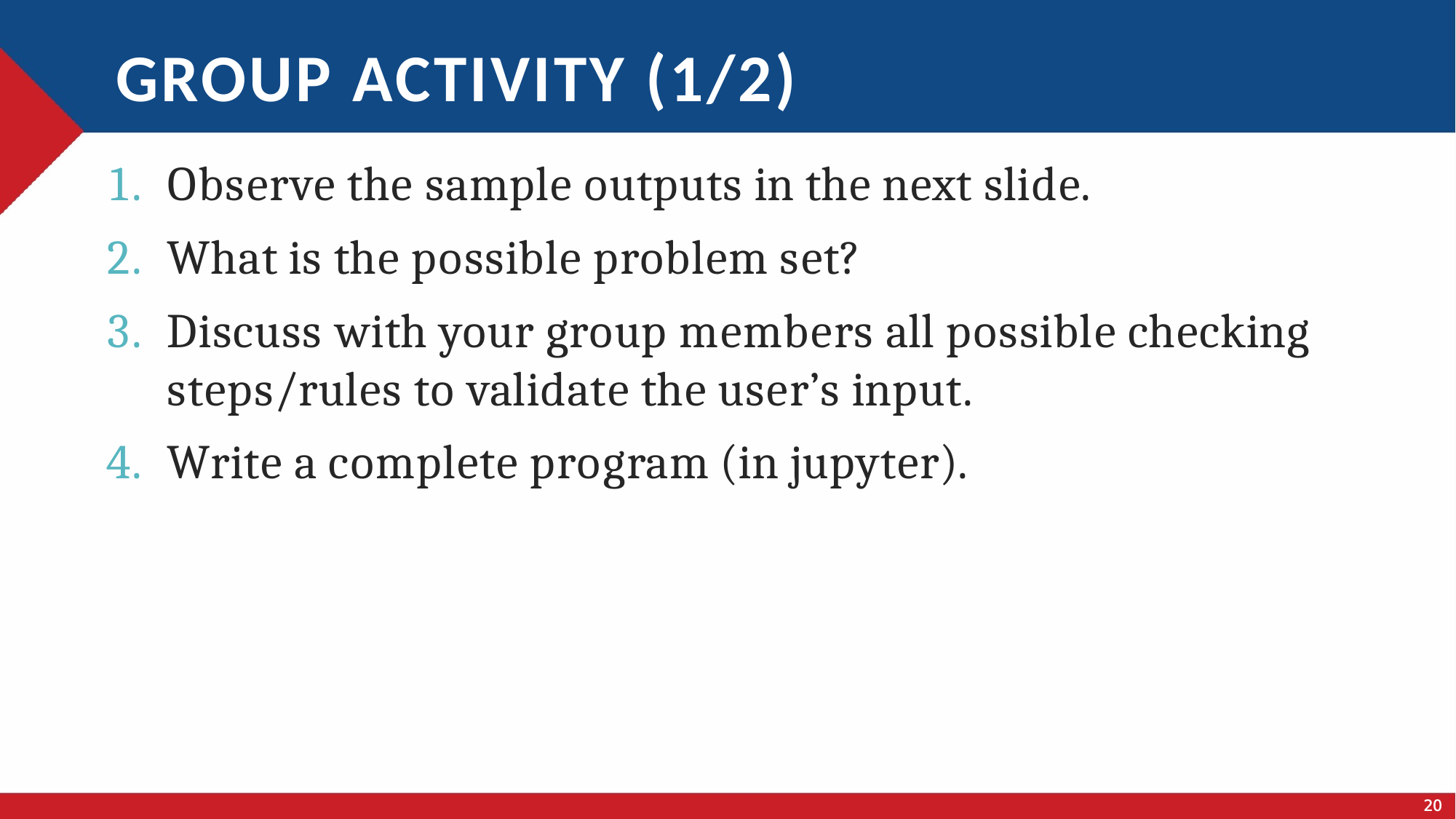

# Group activity (1/2)
Observe the sample outputs in the next slide.
What is the possible problem set?
Discuss with your group members all possible checking steps/rules to validate the user’s input.
Write a complete program (in jupyter).

20